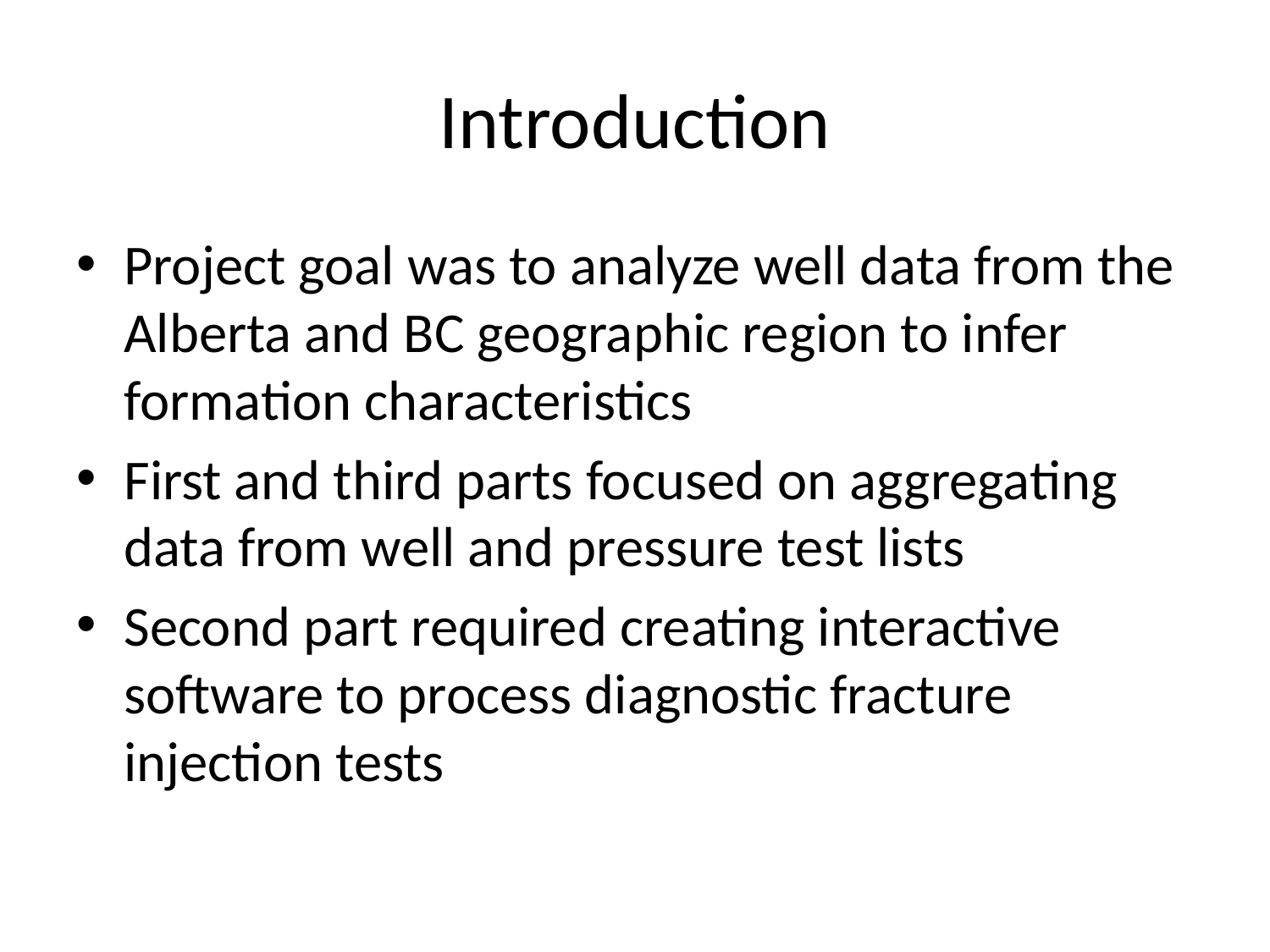

# Introduction
Project goal was to analyze well data from the Alberta and BC geographic region to infer formation characteristics
First and third parts focused on aggregating data from well and pressure test lists
Second part required creating interactive software to process diagnostic fracture injection tests